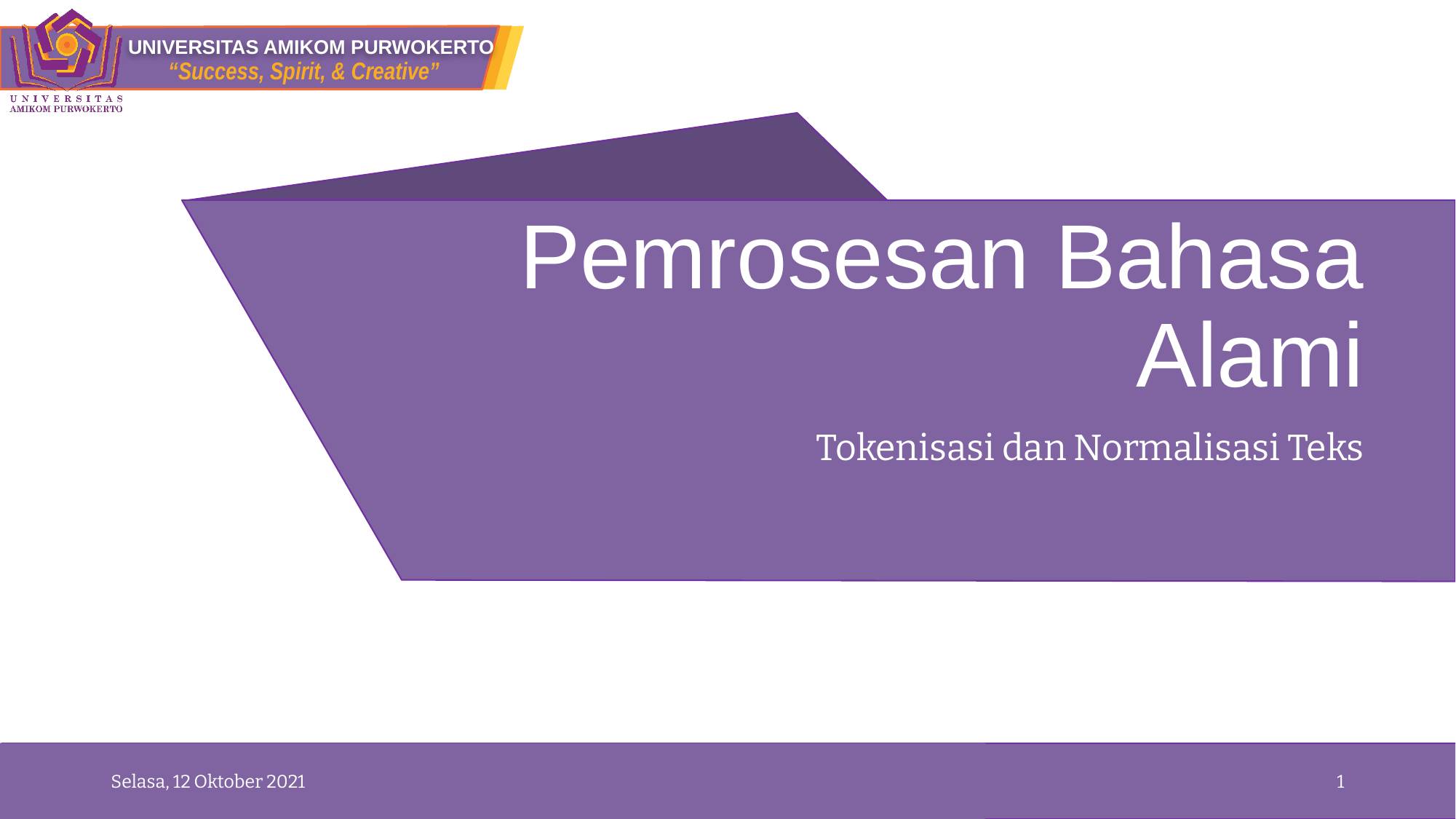

# Pemrosesan Bahasa Alami
Tokenisasi dan Normalisasi Teks
Selasa, 12 Oktober 2021
1